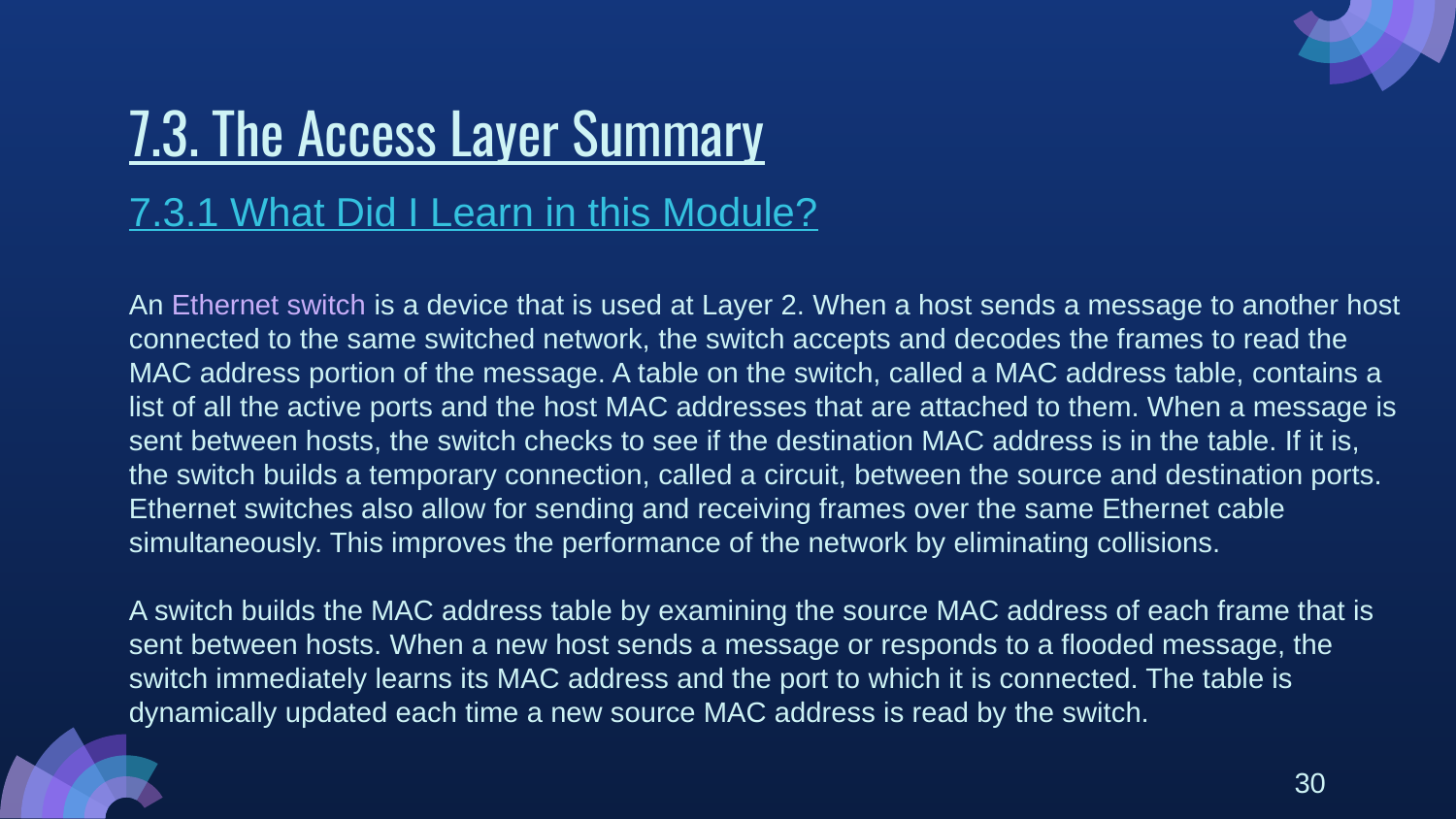

# 7.3. The Access Layer Summary
7.3.1 What Did I Learn in this Module?

An Ethernet switch is a device that is used at Layer 2. When a host sends a message to another host connected to the same switched network, the switch accepts and decodes the frames to read the MAC address portion of the message. A table on the switch, called a MAC address table, contains a list of all the active ports and the host MAC addresses that are attached to them. When a message is sent between hosts, the switch checks to see if the destination MAC address is in the table. If it is, the switch builds a temporary connection, called a circuit, between the source and destination ports. Ethernet switches also allow for sending and receiving frames over the same Ethernet cable simultaneously. This improves the performance of the network by eliminating collisions.

A switch builds the MAC address table by examining the source MAC address of each frame that is sent between hosts. When a new host sends a message or responds to a flooded message, the switch immediately learns its MAC address and the port to which it is connected. The table is dynamically updated each time a new source MAC address is read by the switch.
30